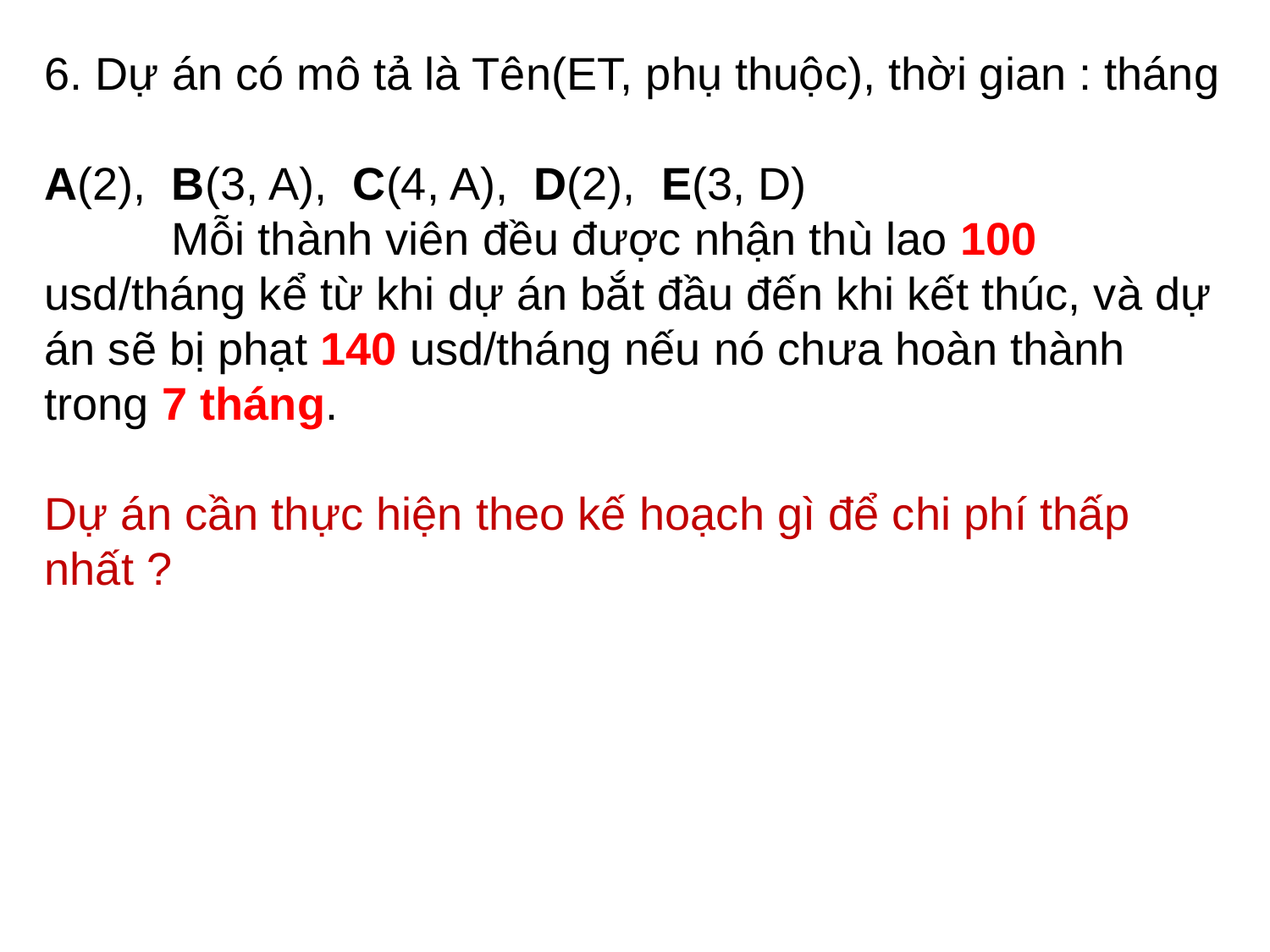

6. Dự án có mô tả là Tên(ET, phụ thuộc), thời gian : tháng
A(2),  B(3, A),  C(4, A),  D(2),  E(3, D)
	Mỗi thành viên đều được nhận thù lao 100 usd/tháng kể từ khi dự án bắt đầu đến khi kết thúc, và dự án sẽ bị phạt 140 usd/tháng nếu nó chưa hoàn thành trong 7 tháng.

Dự án cần thực hiện theo kế hoạch gì để chi phí thấp nhất ?